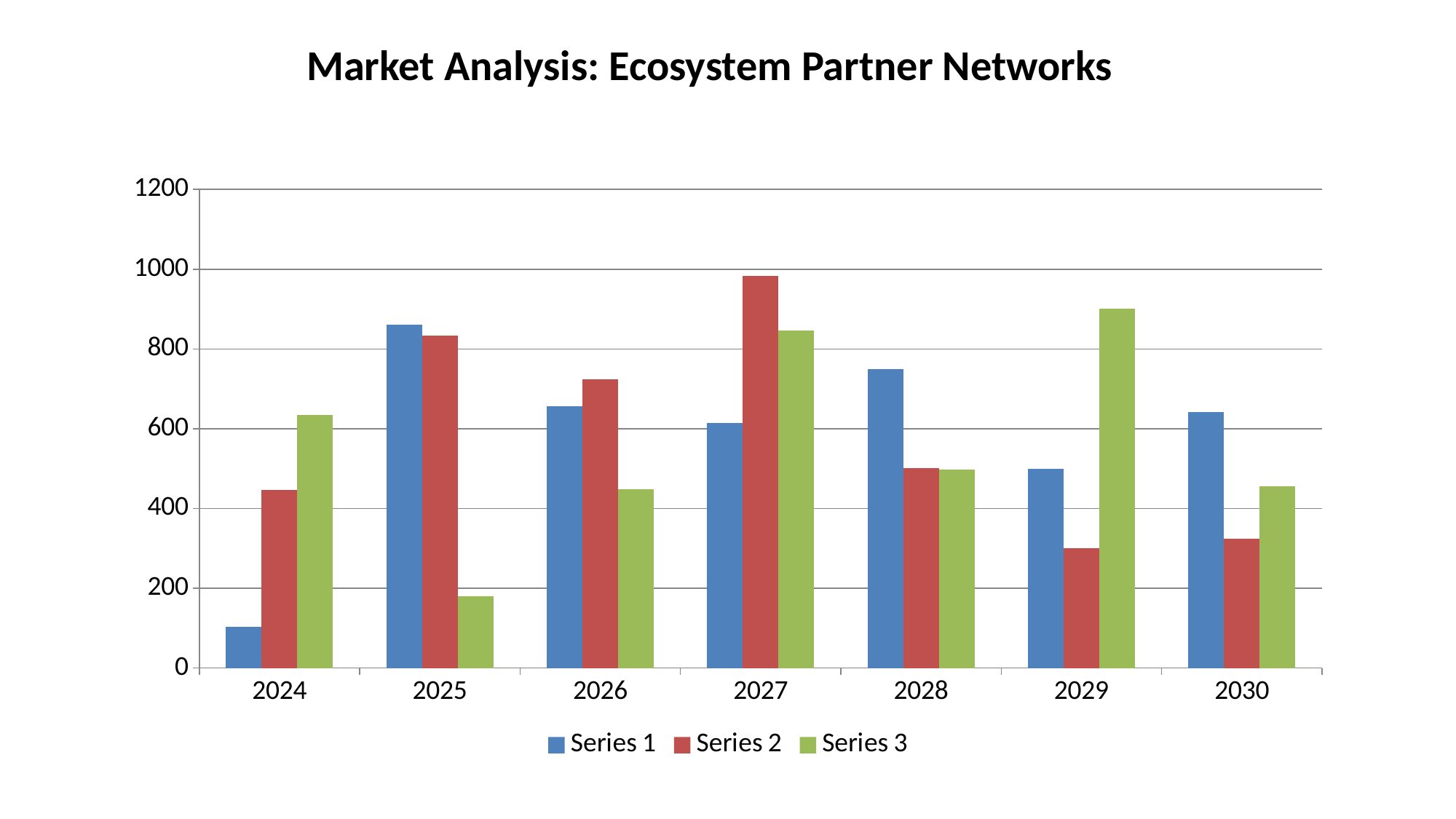

Market Analysis: Ecosystem Partner Networks
#

### Chart

| Category | Series 1 | Series 2 | Series 3 |
|---|---|---|---|
| 2024 | 104.0 | 446.0 | 634.0 |
| 2025 | 860.0 | 834.0 | 180.0 |
| 2026 | 656.0 | 724.0 | 448.0 |
| 2027 | 614.0 | 984.0 | 846.0 |
| 2028 | 749.0 | 502.0 | 498.0 |
| 2029 | 499.0 | 300.0 | 901.0 |
| 2030 | 641.0 | 325.0 | 456.0 |